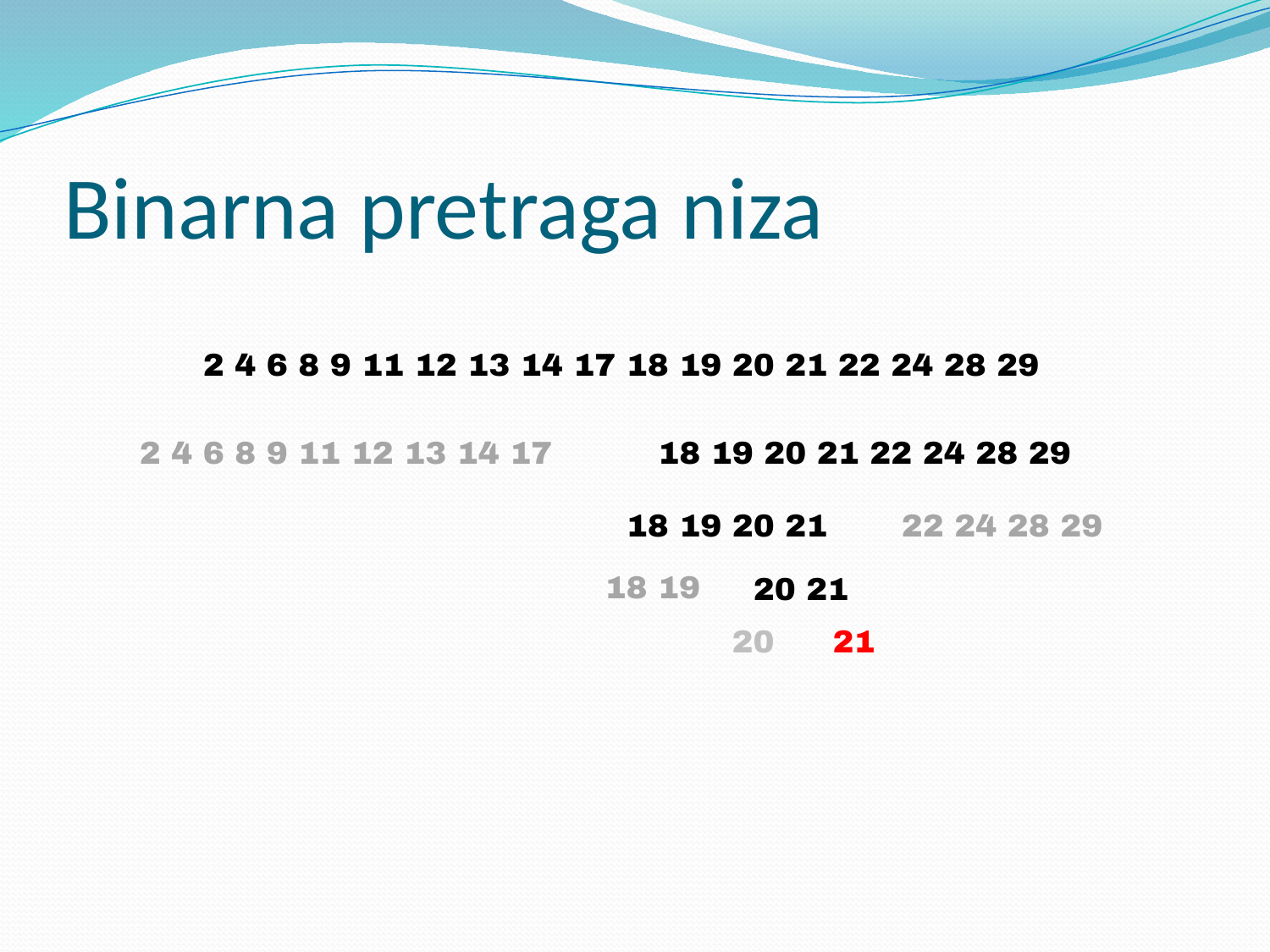

# Binarna pretraga niza
2 4 6 8 9 11 12 13 14 17 18 19 20 21 22 24 28 29
2 4 6 8 9 11 12 13 14 17
18 19 20 21 22 24 28 29
18 19 20 21
22 24 28 29
18 19
20 21
20
21